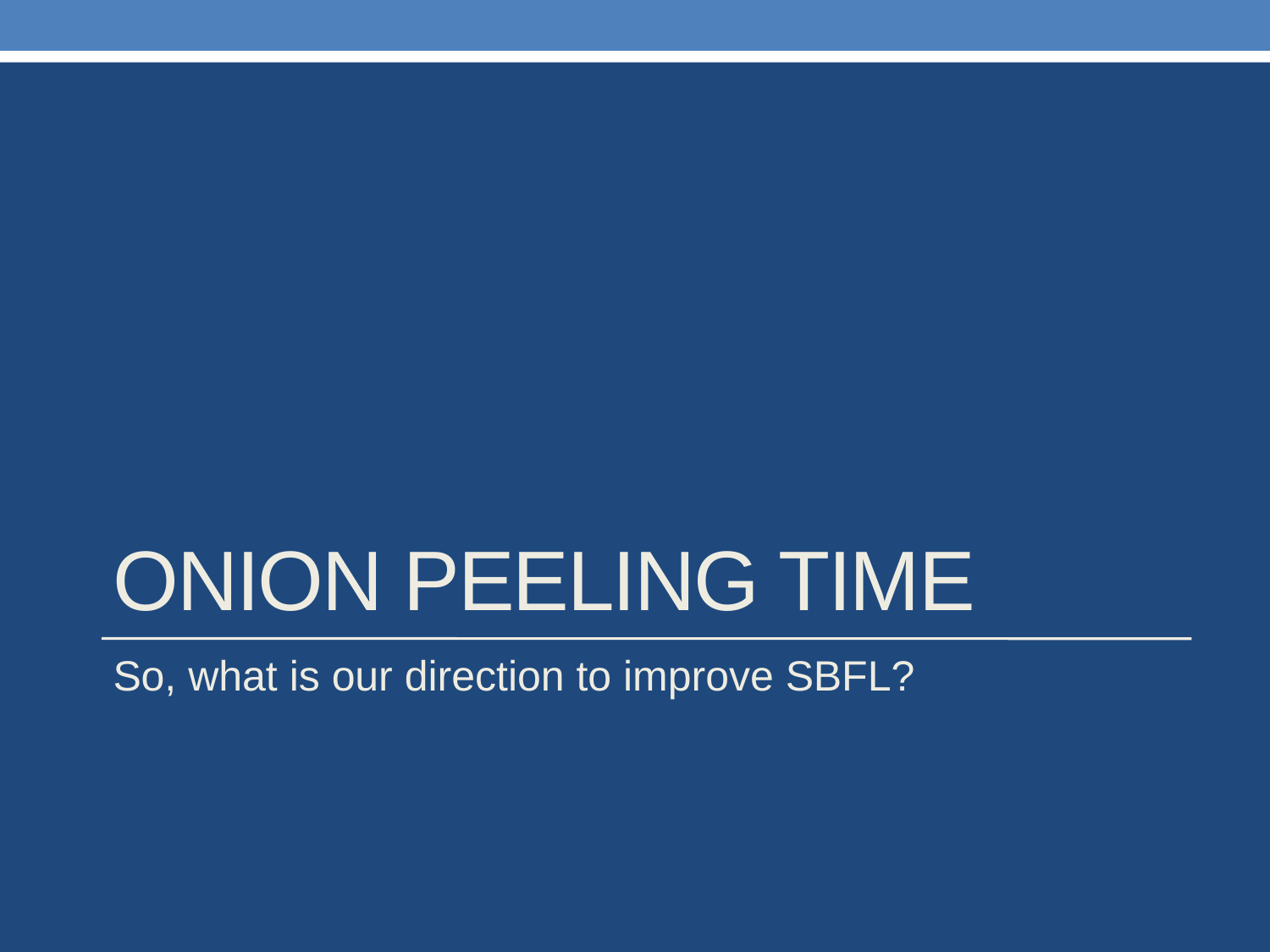

50
# Onion peeling time
So, what is our direction to improve SBFL?